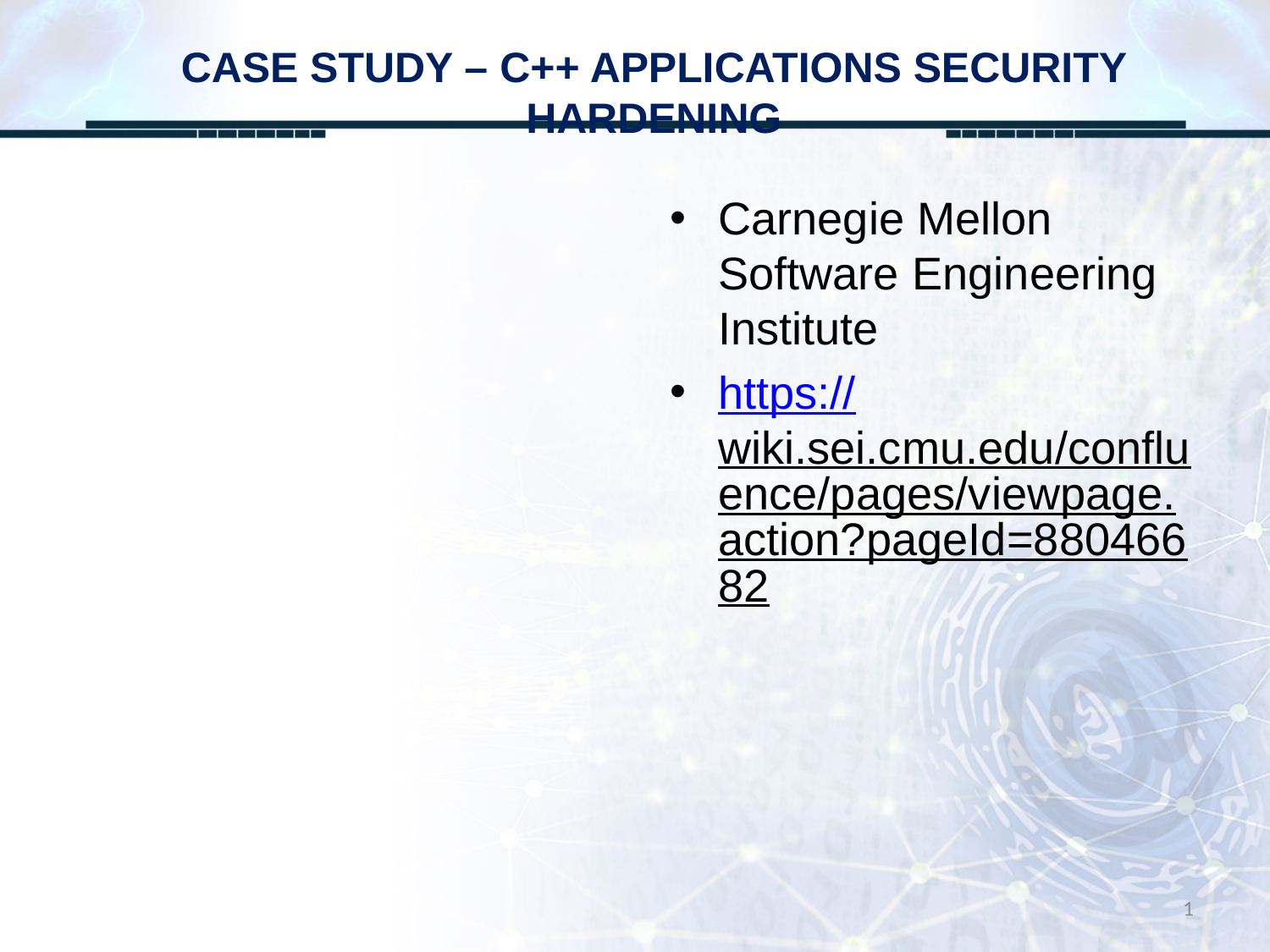

# CASE STUDY – C++ APPLICATIONS SECURITY HARDENING
Carnegie Mellon Software Engineering Institute
https://wiki.sei.cmu.edu/confluence/pages/viewpage.action?pageId=88046682

1